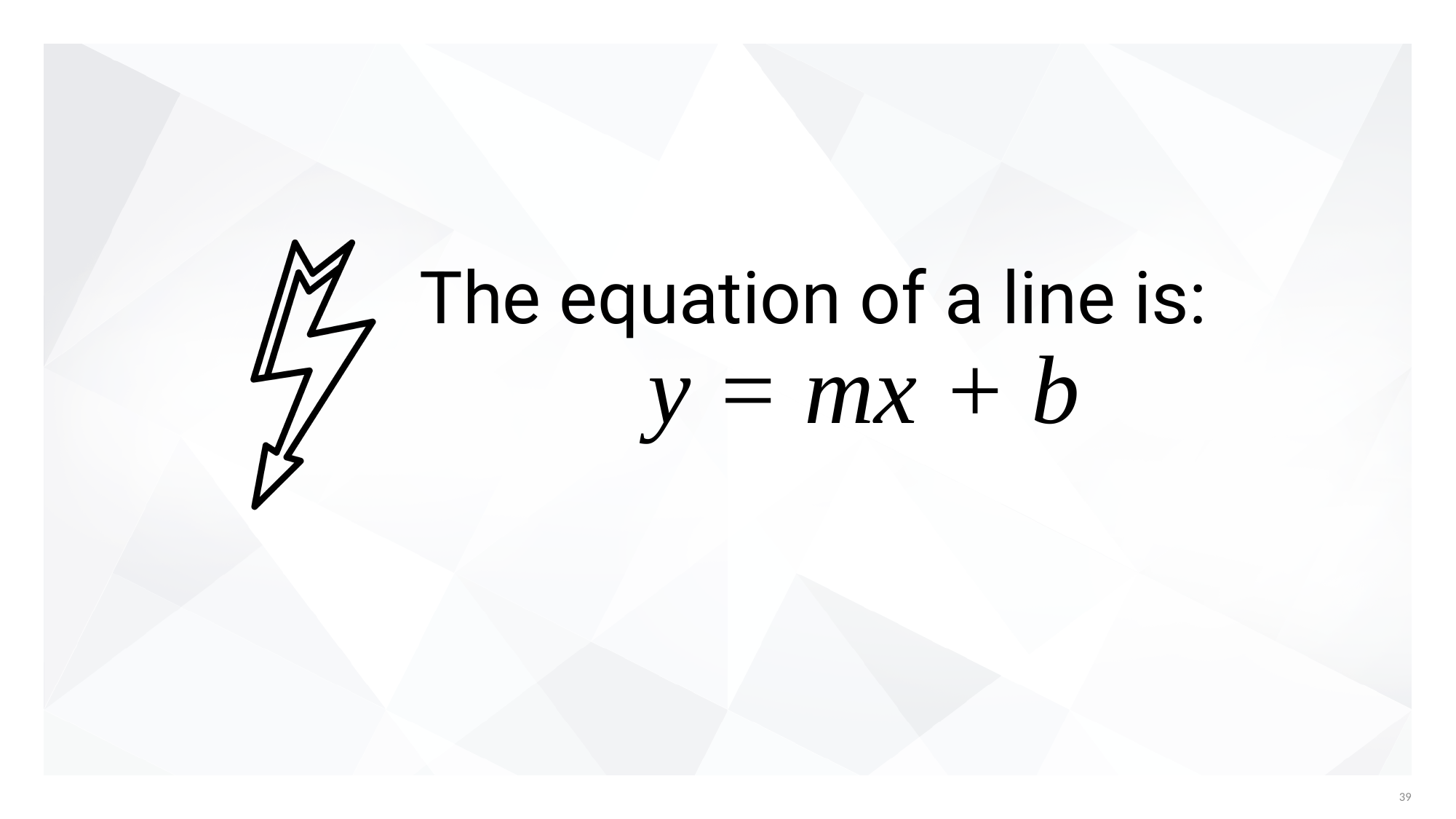

# The equation of a line is:
y = mx + b

39